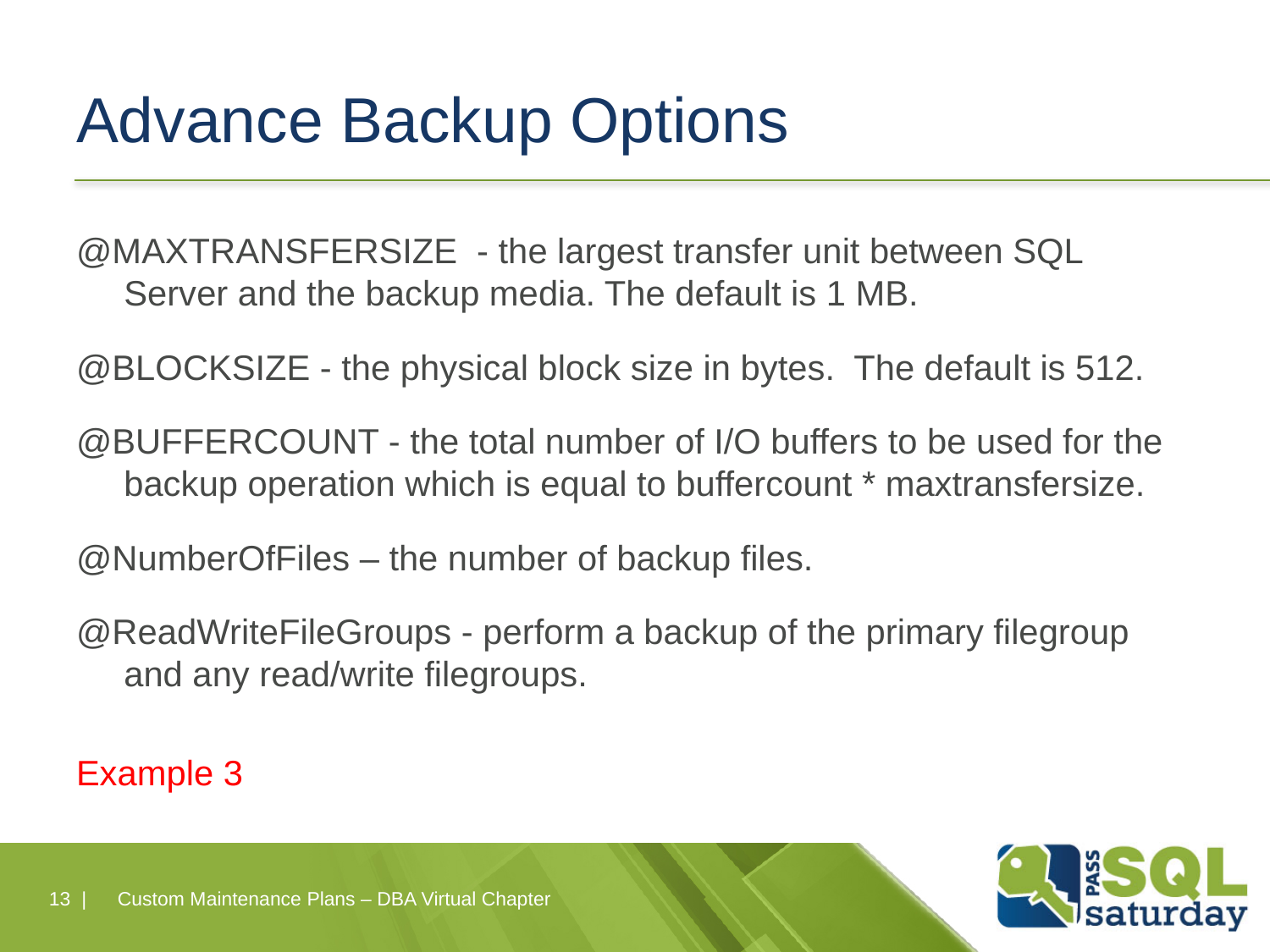

# Advance Backup Options
@MAXTRANSFERSIZE  - the largest transfer unit between SQL Server and the backup media. The default is 1 MB.

@BLOCKSIZE - the physical block size in bytes.  The default is 512.

@BUFFERCOUNT - the total number of I/O buffers to be used for the backup operation which is equal to buffercount * maxtransfersize.

@NumberOfFiles – the number of backup files.

@ReadWriteFileGroups - perform a backup of the primary filegroup and any read/write filegroups.

Example 3

13  |
Custom Maintenance Plans – DBA Virtual Chapter